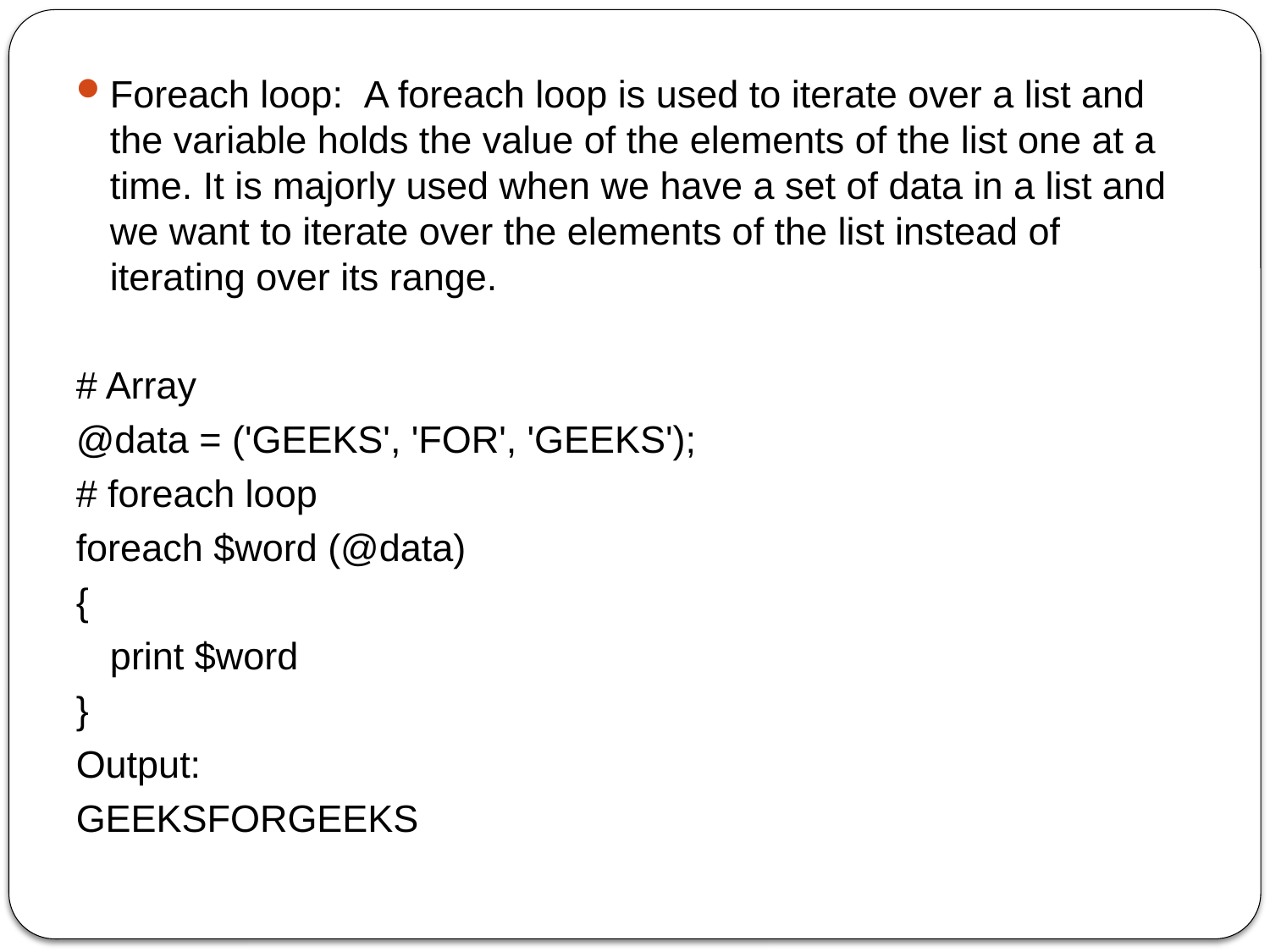

Foreach loop:  A foreach loop is used to iterate over a list and the variable holds the value of the elements of the list one at a time. It is majorly used when we have a set of data in a list and we want to iterate over the elements of the list instead of iterating over its range.

# Array
@data = ('GEEKS', 'FOR', 'GEEKS');
# foreach loop
foreach $word (@data)
{
	print $word
}
Output:
GEEKSFORGEEKS